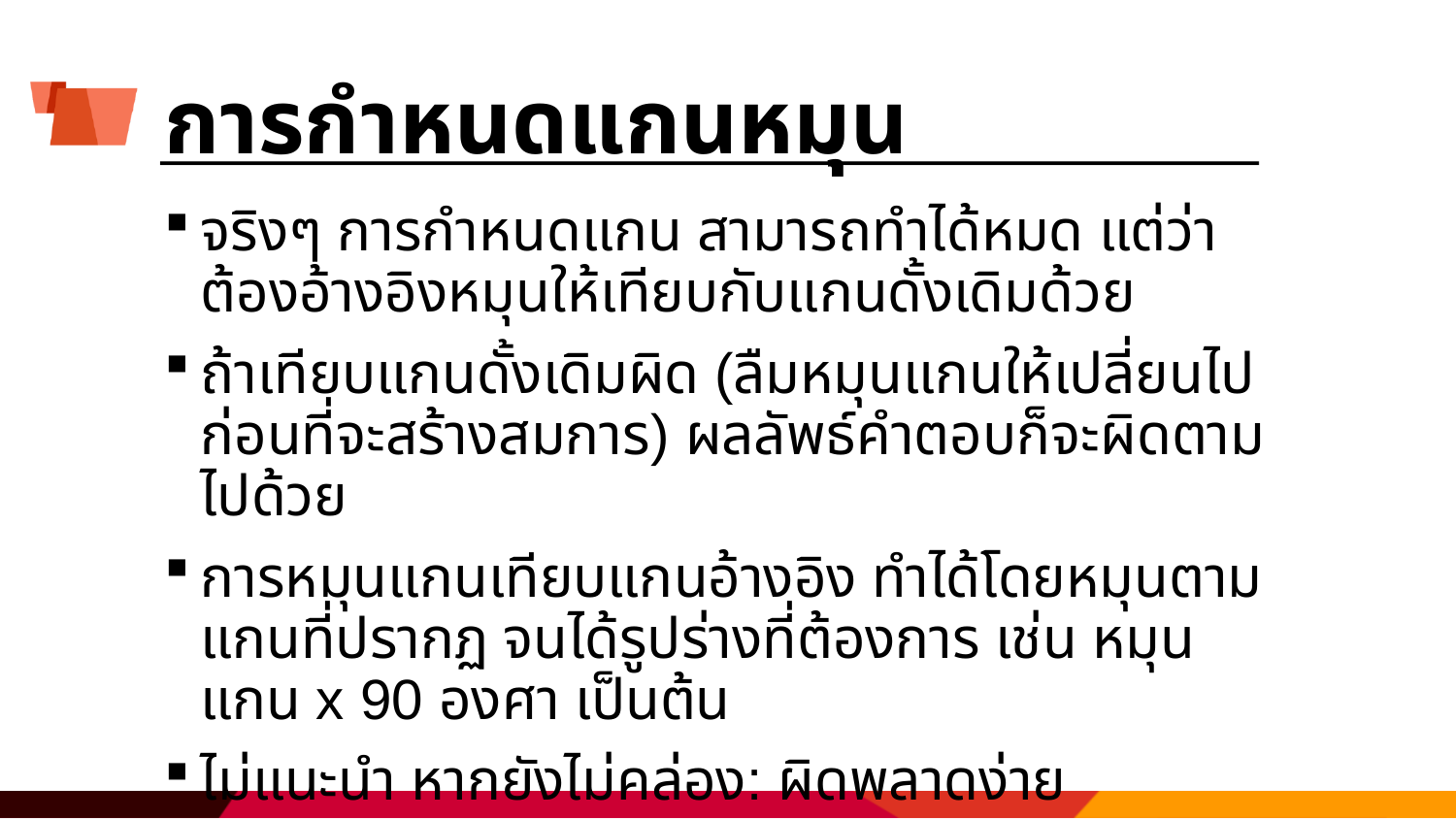

# การกำหนดแกนหมุน
จริงๆ การกำหนดแกน สามารถทำได้หมด แต่ว่า ต้องอ้างอิงหมุนให้เทียบกับแกนดั้งเดิมด้วย
ถ้าเทียบแกนดั้งเดิมผิด (ลืมหมุนแกนให้เปลี่ยนไปก่อนที่จะสร้างสมการ) ผลลัพธ์คำตอบก็จะผิดตามไปด้วย
การหมุนแกนเทียบแกนอ้างอิง ทำได้โดยหมุนตามแกนที่ปรากฏ จนได้รูปร่างที่ต้องการ เช่น หมุนแกน x 90 องศา เป็นต้น
ไม่แนะนำ หากยังไม่คล่อง: ผิดพลาดง่าย